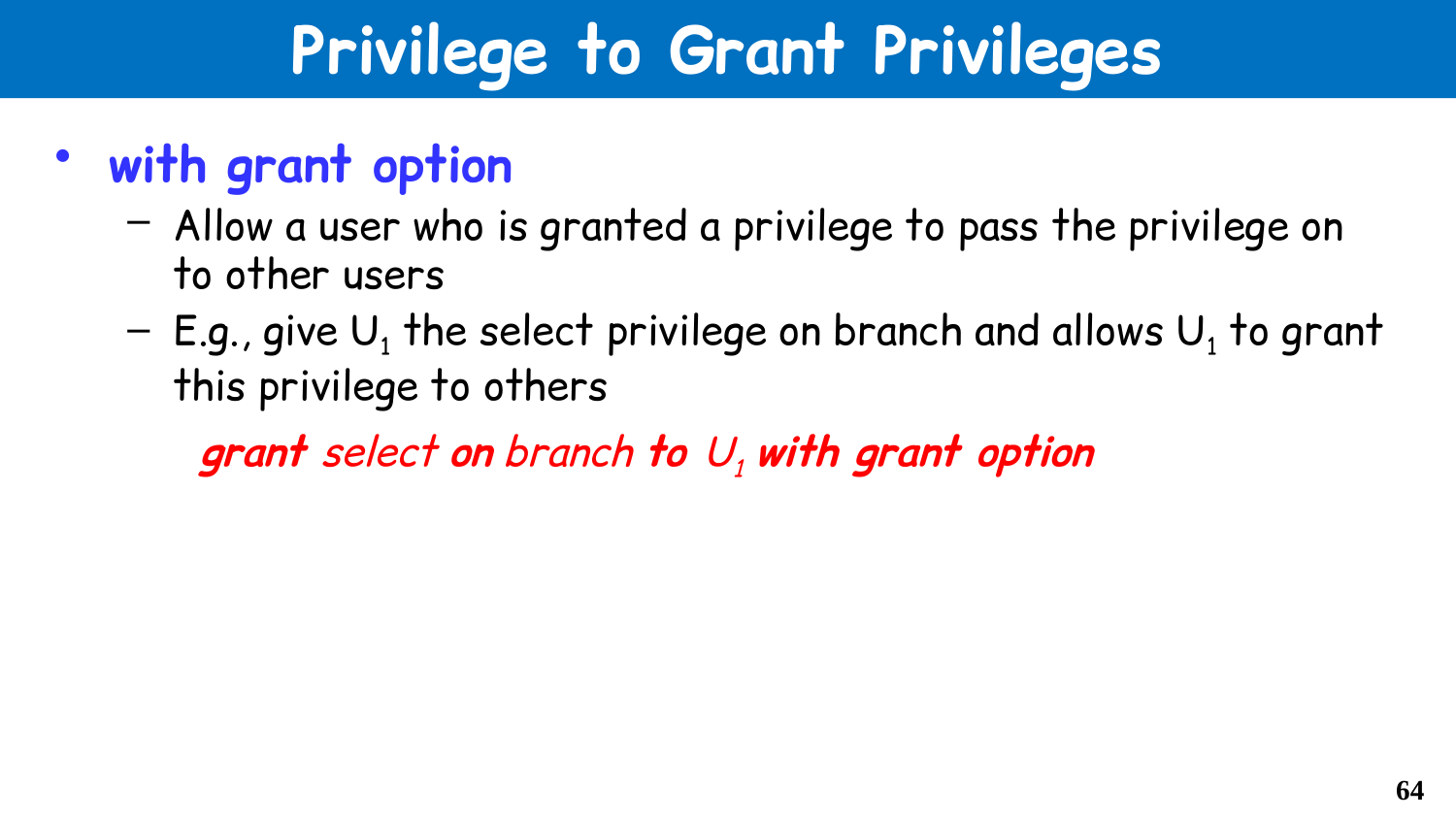

# Privilege to Grant Privileges
with grant option
Allow a user who is granted a privilege to pass the privilege on to other users
E.g., give U1 the select privilege on branch and allows U1 to grant this privilege to others
	grant select on branch to U1 with grant option